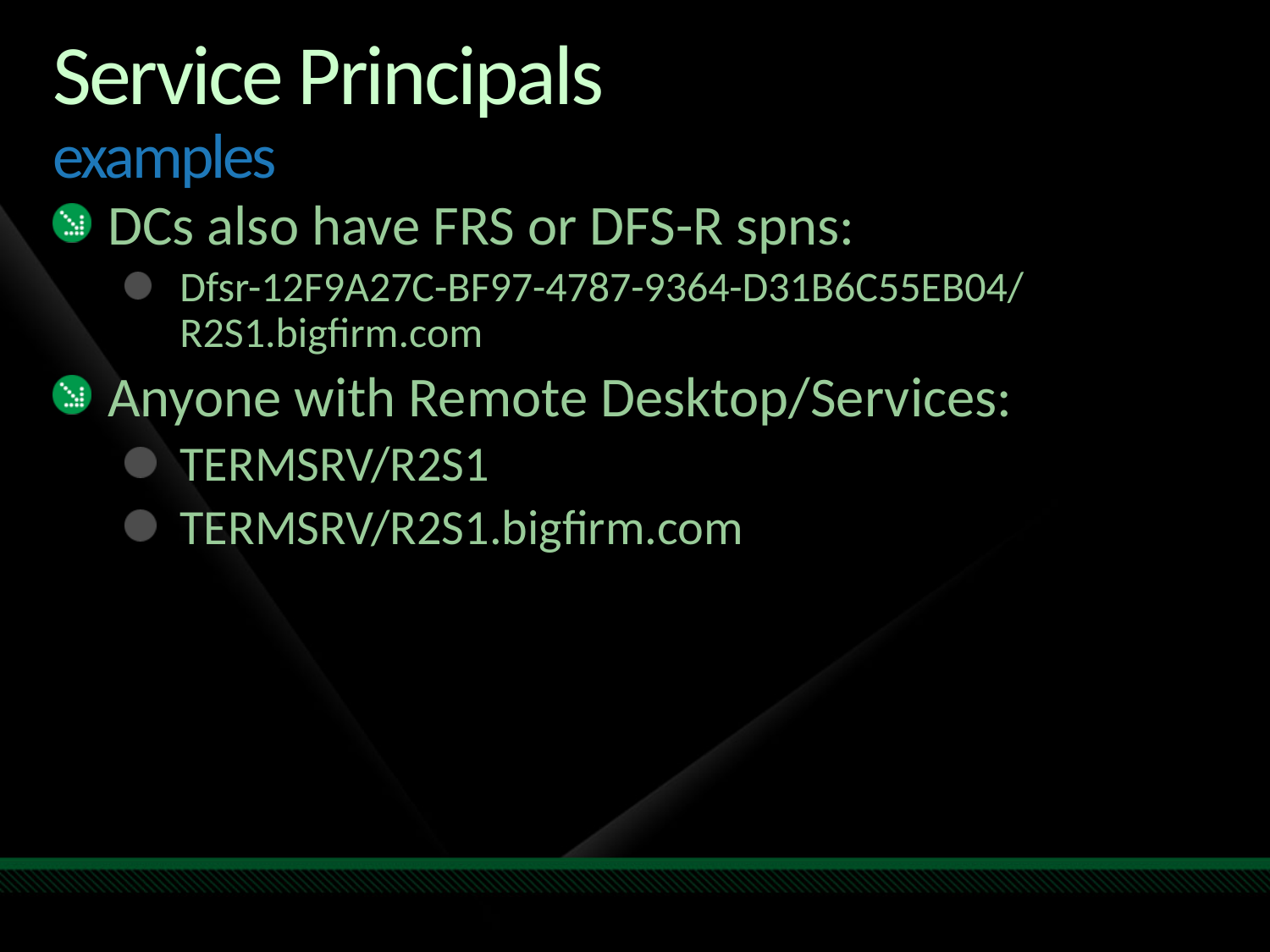

# Service Principals examples
DCs also have FRS or DFS-R spns:
Dfsr-12F9A27C-BF97-4787-9364-D31B6C55EB04/R2S1.bigfirm.com
Anyone with Remote Desktop/Services:
TERMSRV/R2S1
TERMSRV/R2S1.bigfirm.com